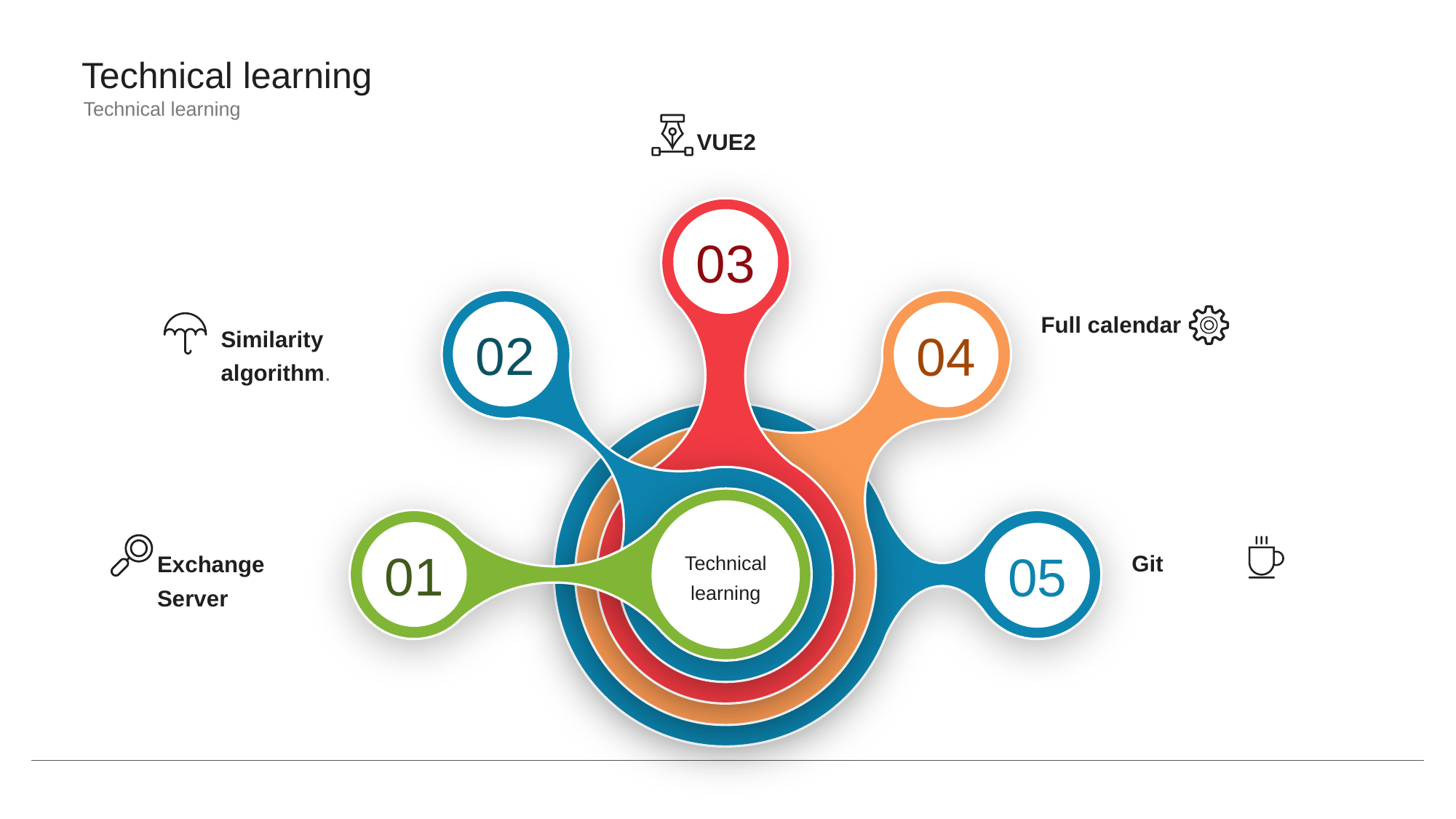

# Technical learning
Technical learning
VUE2

03

02

04
Full calendar

Similarity algorithm.

05

01
Technical learning

Git

Exchange Server